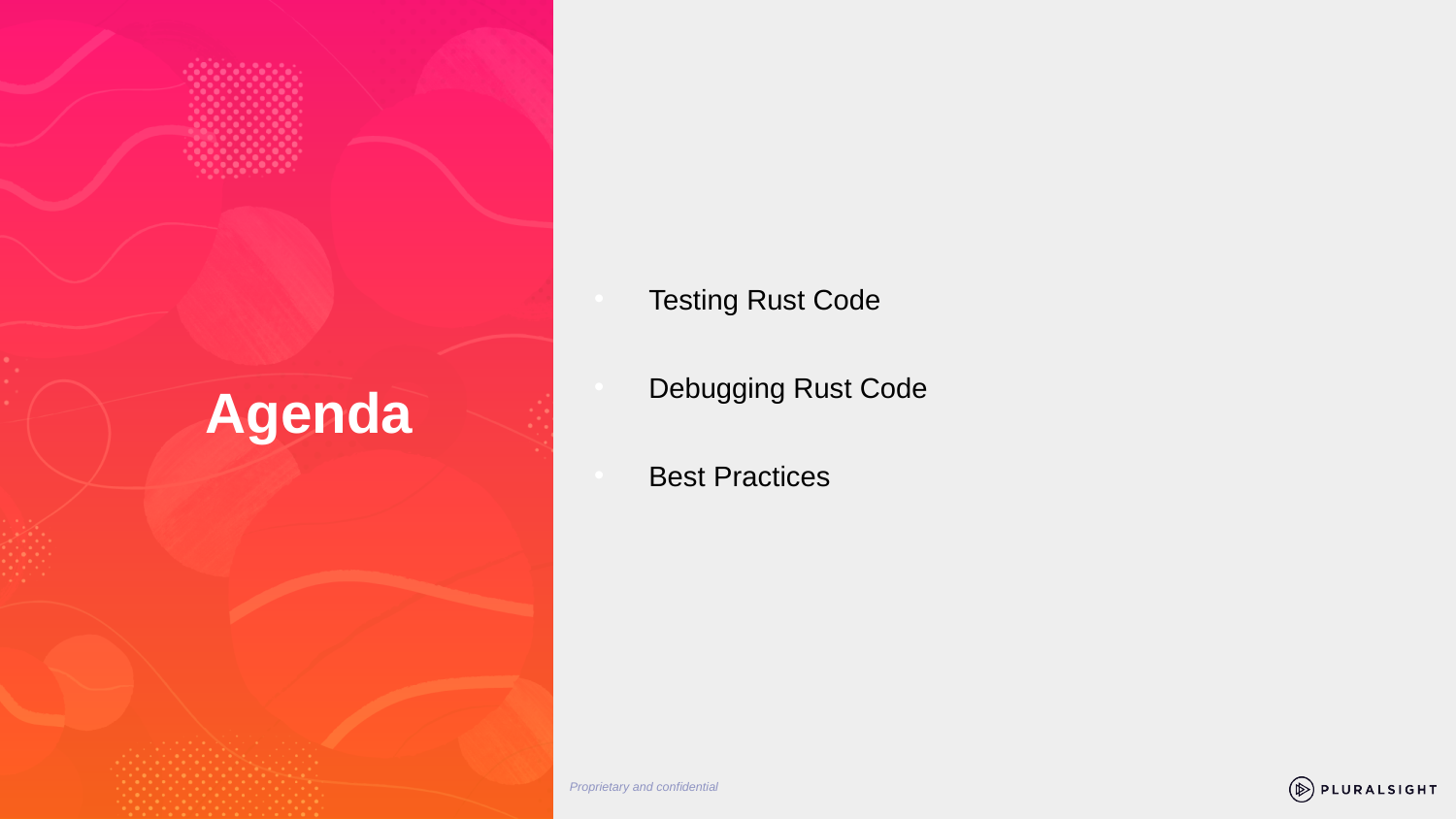

Testing Rust Code
Debugging Rust Code
Best Practices
# Agenda